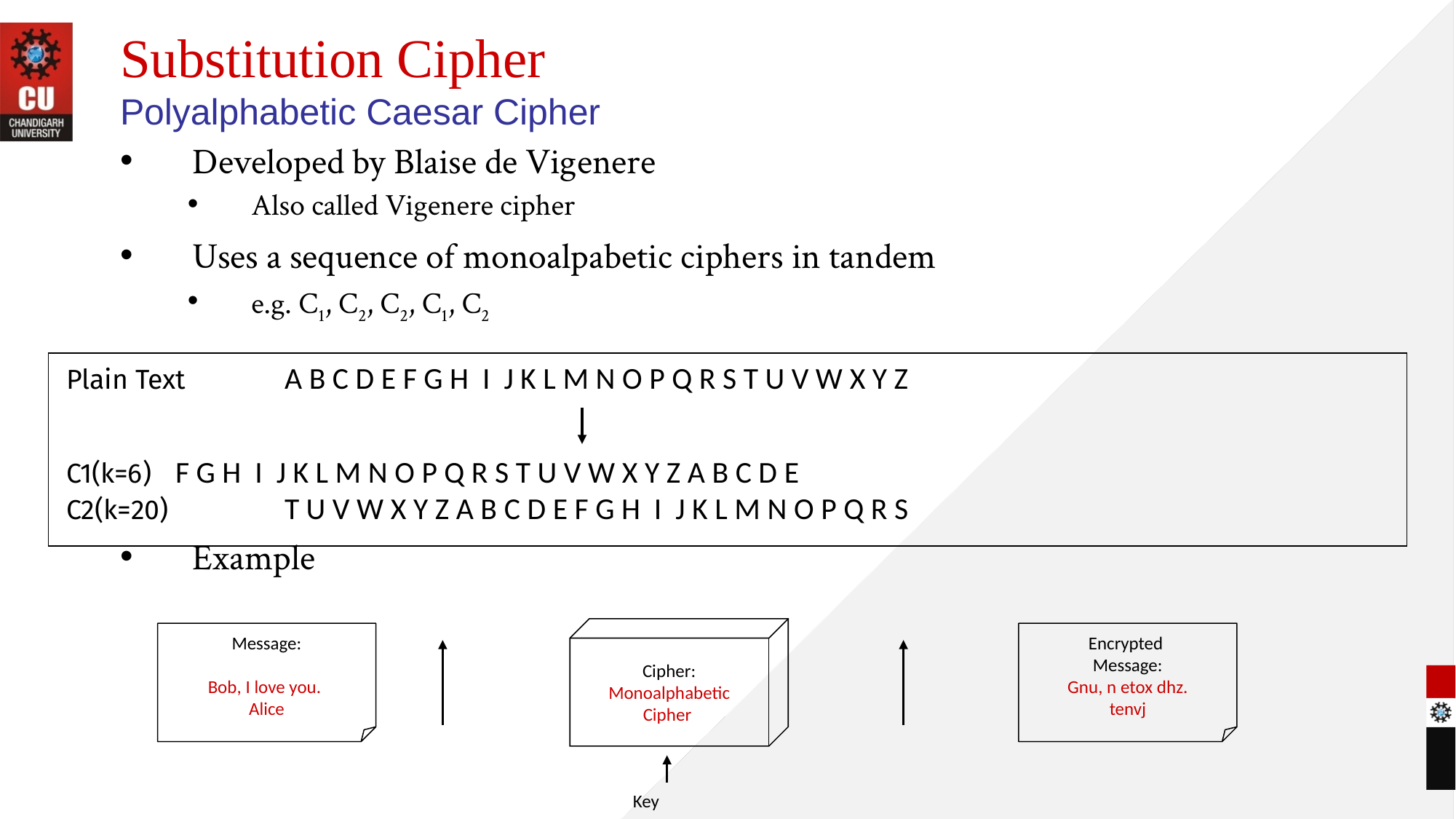

Substitution Cipher
Polyalphabetic Caesar Cipher
Developed by Blaise de Vigenere
Also called Vigenere cipher
Uses a sequence of monoalpabetic ciphers in tandem
e.g. C1, C2, C2, C1, C2

Example

Plain Text	A B C D E F G H  I  J K L M N O P Q R S T U V W X Y Z
C1(k=6)   	F G H  I  J K L M N O P Q R S T U V W X Y Z A B C D E
C2(k=20) 	T U V W X Y Z A B C D E F G H  I  J K L M N O P Q R S

Cipher:
Monoalphabetic
Cipher

Message:

Bob, I love you.
Alice
Encrypted
Message:
Gnu, n etox dhz.
tenvj
  Key